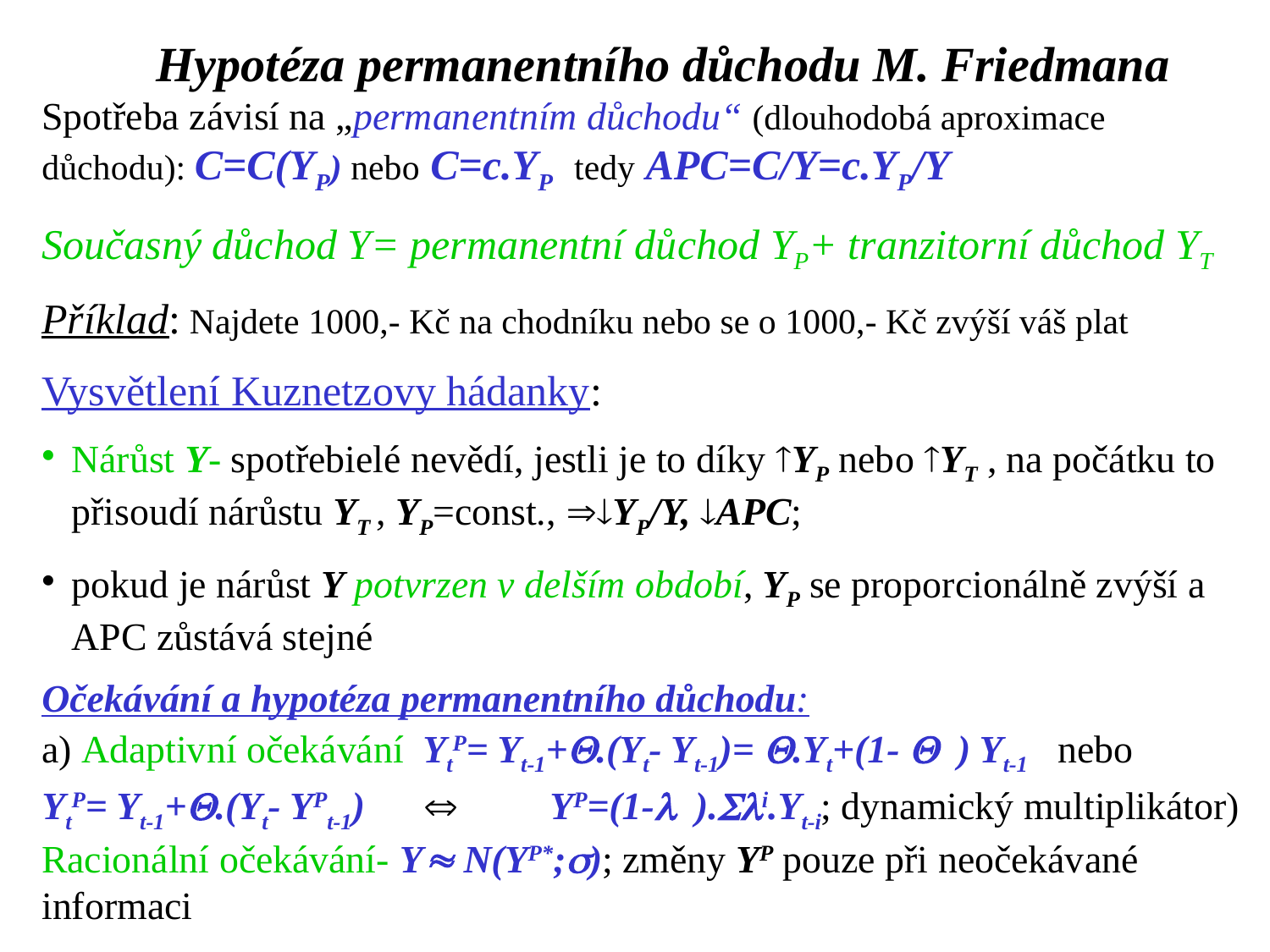

Hypotéza permanentního důchodu M. Friedmana
Spotřeba závisí na „permanentním důchodu“ (dlouhodobá aproximace důchodu): C=C(YP) nebo C=c.YP  tedy APC=C/Y=c.YP/Y
Současný důchod Y= permanentní důchod YP+ tranzitorní důchod YT
Příklad: Najdete 1000,- Kč na chodníku nebo se o 1000,- Kč zvýší váš plat
Vysvětlení Kuznetzovy hádanky:
Nárůst Y- spotřebielé nevědí, jestli je to díky ↑YP nebo ↑YT , na počátku to přisoudí nárůstu YT , YP=const., ⇒↓YP/Y, ↓APC;
pokud je nárůst Y potvrzen v delším období, YP se proporcionálně zvýší a APC zůstává stejné
Očekávání a hypotéza permanentního důchodu:
a) Adaptivní očekávání	YtP= Yt-1+Θ.(Yt- Yt-1)= Θ.Yt+(1- Θ ) Yt-1	nebo
YtP= Yt-1+Θ.(Yt- YPt-1)	⇔	YP=(1-λ ).Σλi.Yt-i; dynamický multiplikátor) Racionální očekávání- Y≈ N(YP*;σ); změny YP pouze při neočekávané informaci